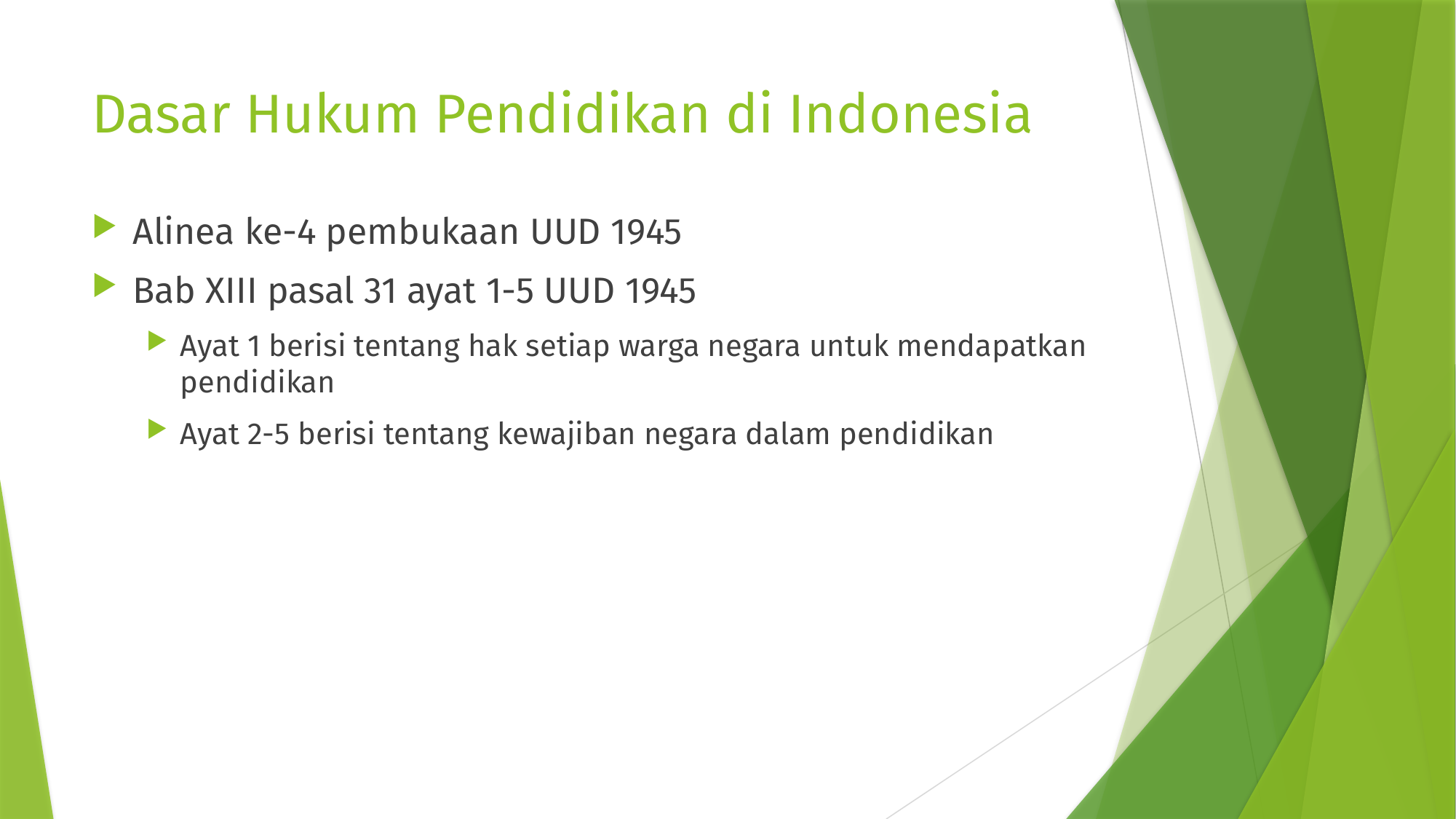

# Dasar Hukum Pendidikan di Indonesia
Alinea ke-4 pembukaan UUD 1945
Bab XIII pasal 31 ayat 1-5 UUD 1945
Ayat 1 berisi tentang hak setiap warga negara untuk mendapatkan pendidikan
Ayat 2-5 berisi tentang kewajiban negara dalam pendidikan